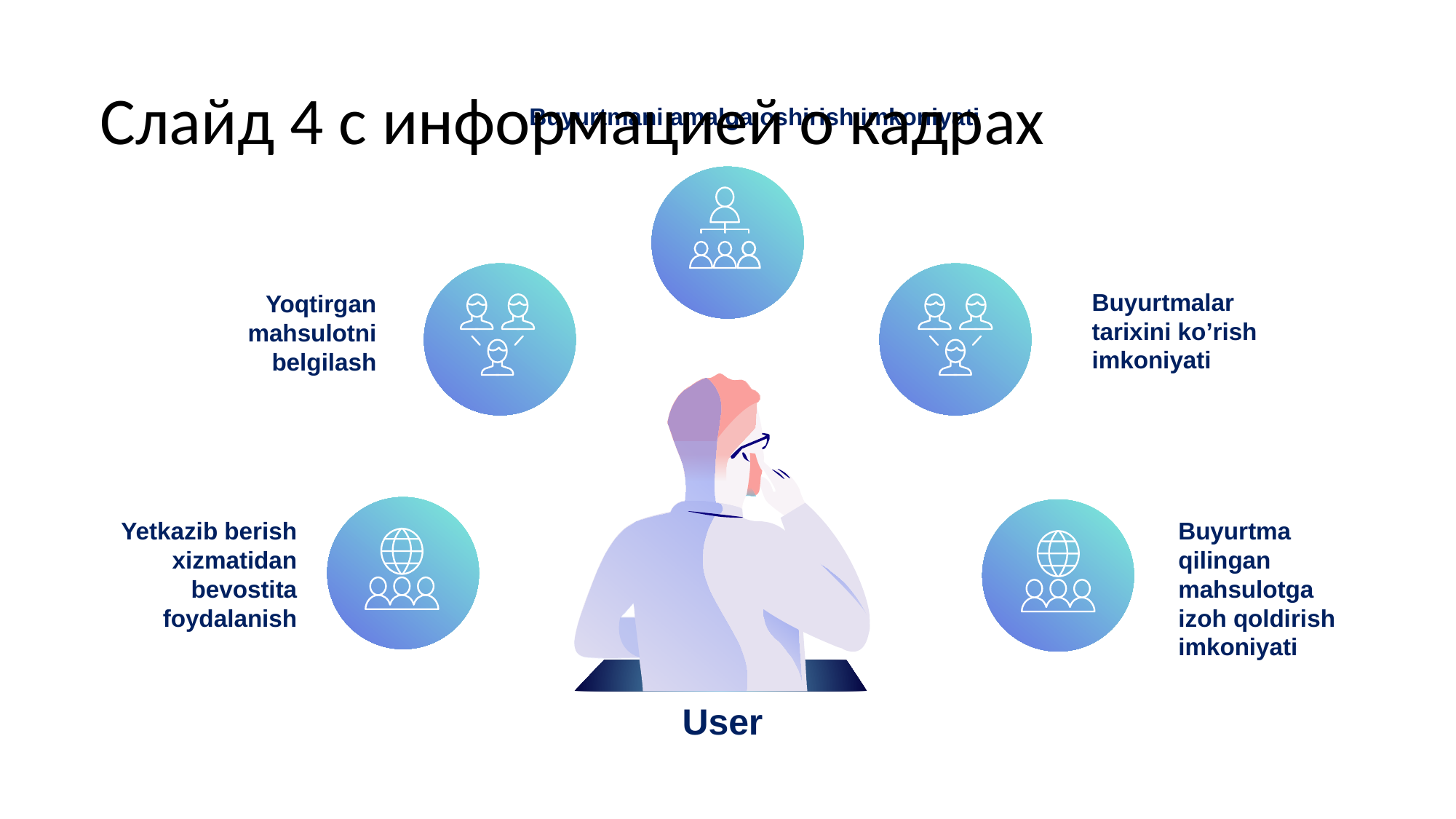

# Слайд 4 с информацией о кадрах
Buyurtmani amalga oshirish imkoniyati

Buyurtmalar tarixini ko’rish imkoniyati
Yoqtirgan mahsulotni belgilash

Buyurtma qilingan mahsulotga izoh qoldirish imkoniyati
Yetkazib berish xizmatidan bevostita foydalanish
User